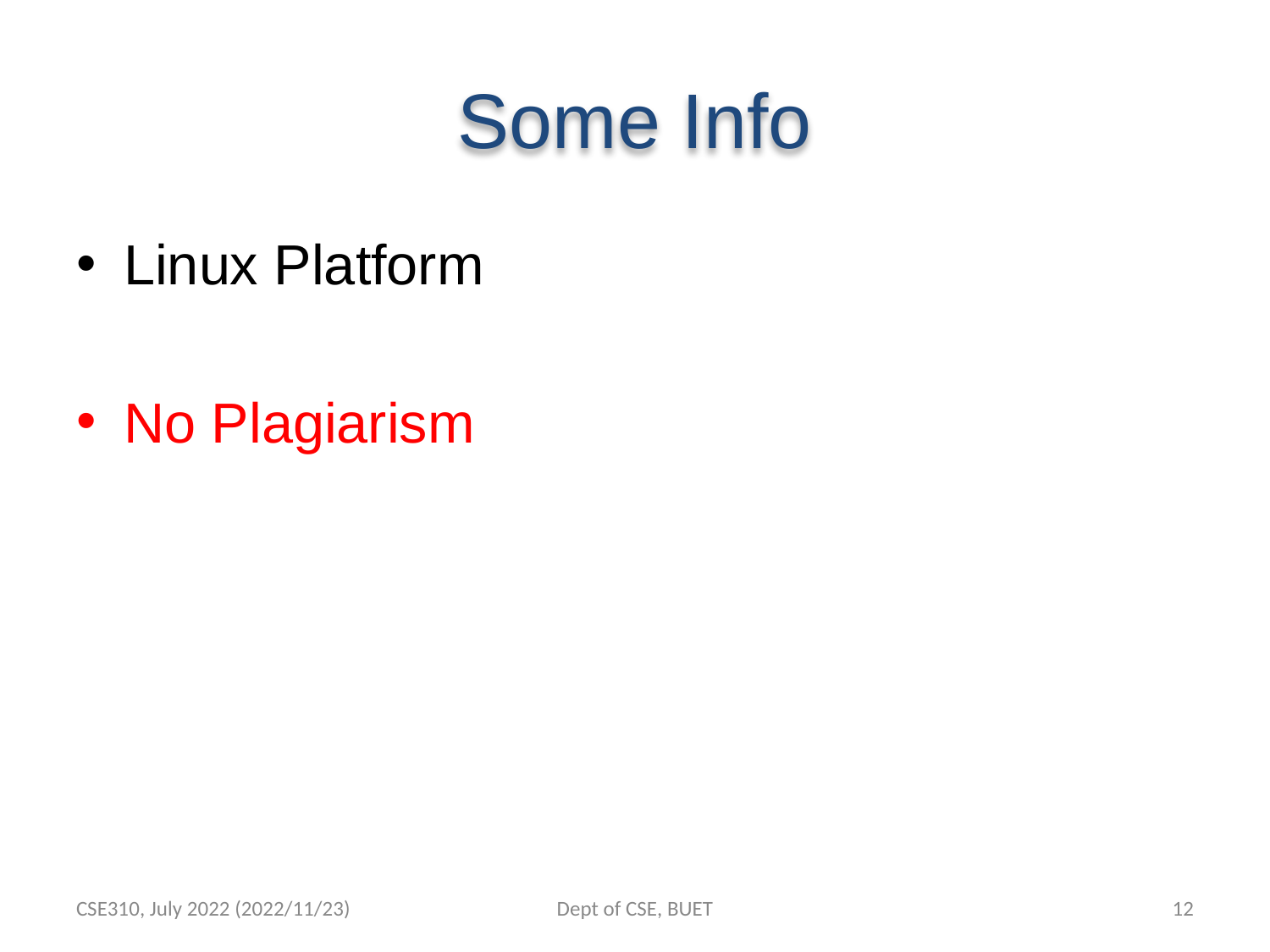

# Some Info
Linux Platform

No Plagiarism

CSE310, July 2022 (2022/11/23)
Dept of CSE, BUET
12